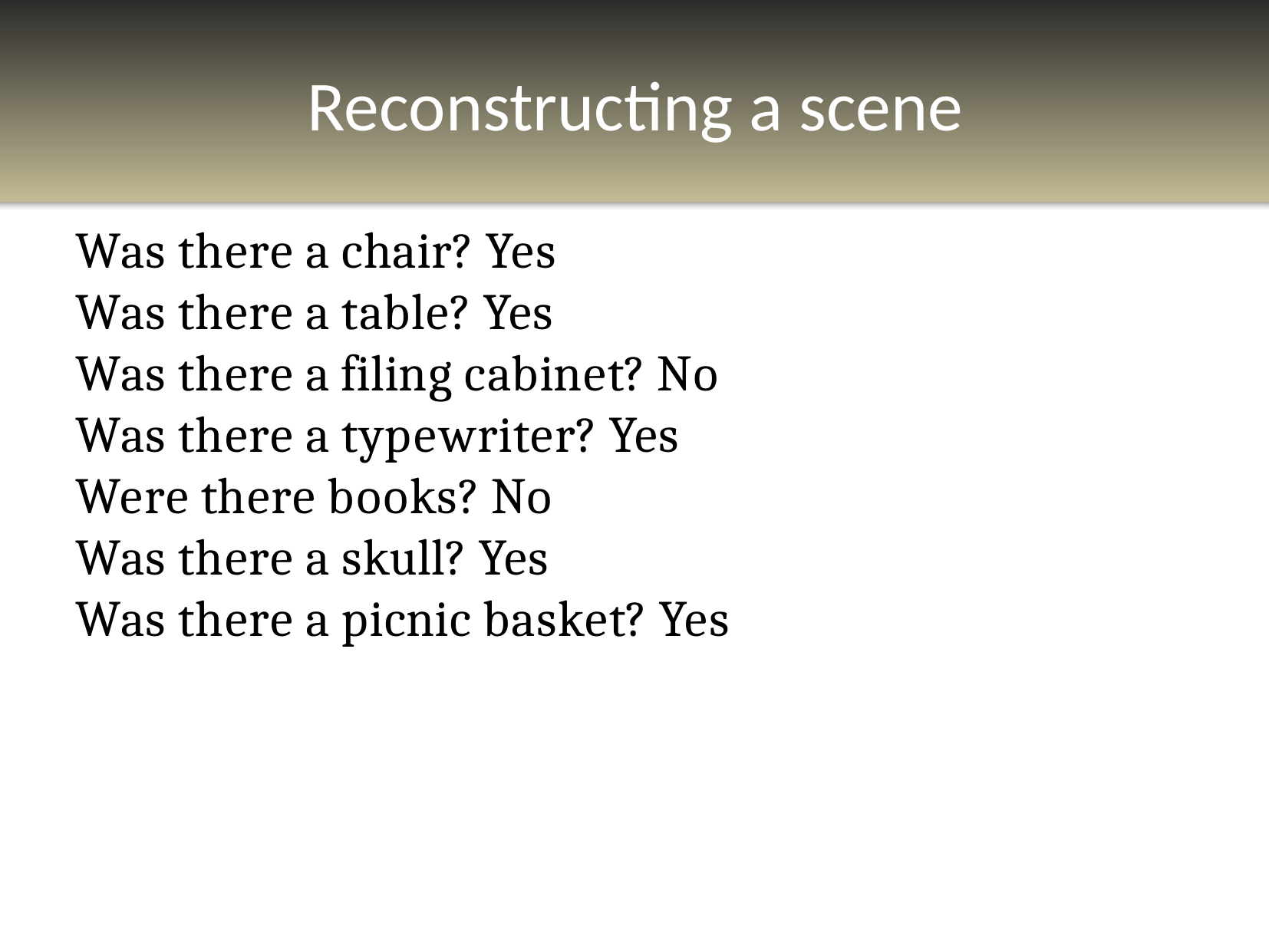

Reconstructing a scene
Was there a chair? Yes
Was there a table? Yes
Was there a filing cabinet? No
Was there a typewriter? Yes
Were there books? No
Was there a skull? Yes
Was there a picnic basket? Yes